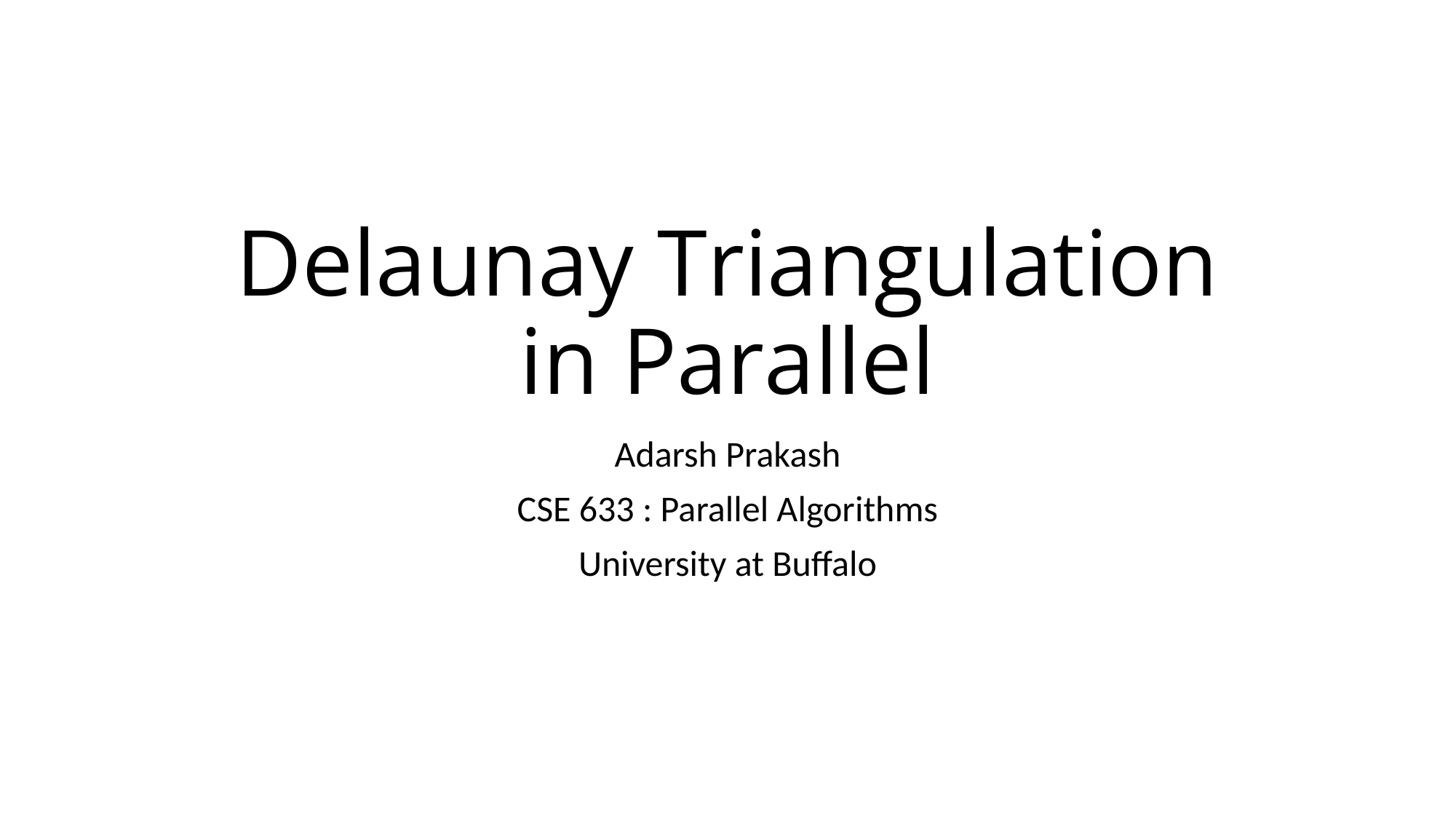

# Delaunay Triangulation in Parallel
Adarsh Prakash
CSE 633 : Parallel Algorithms
University at Buffalo